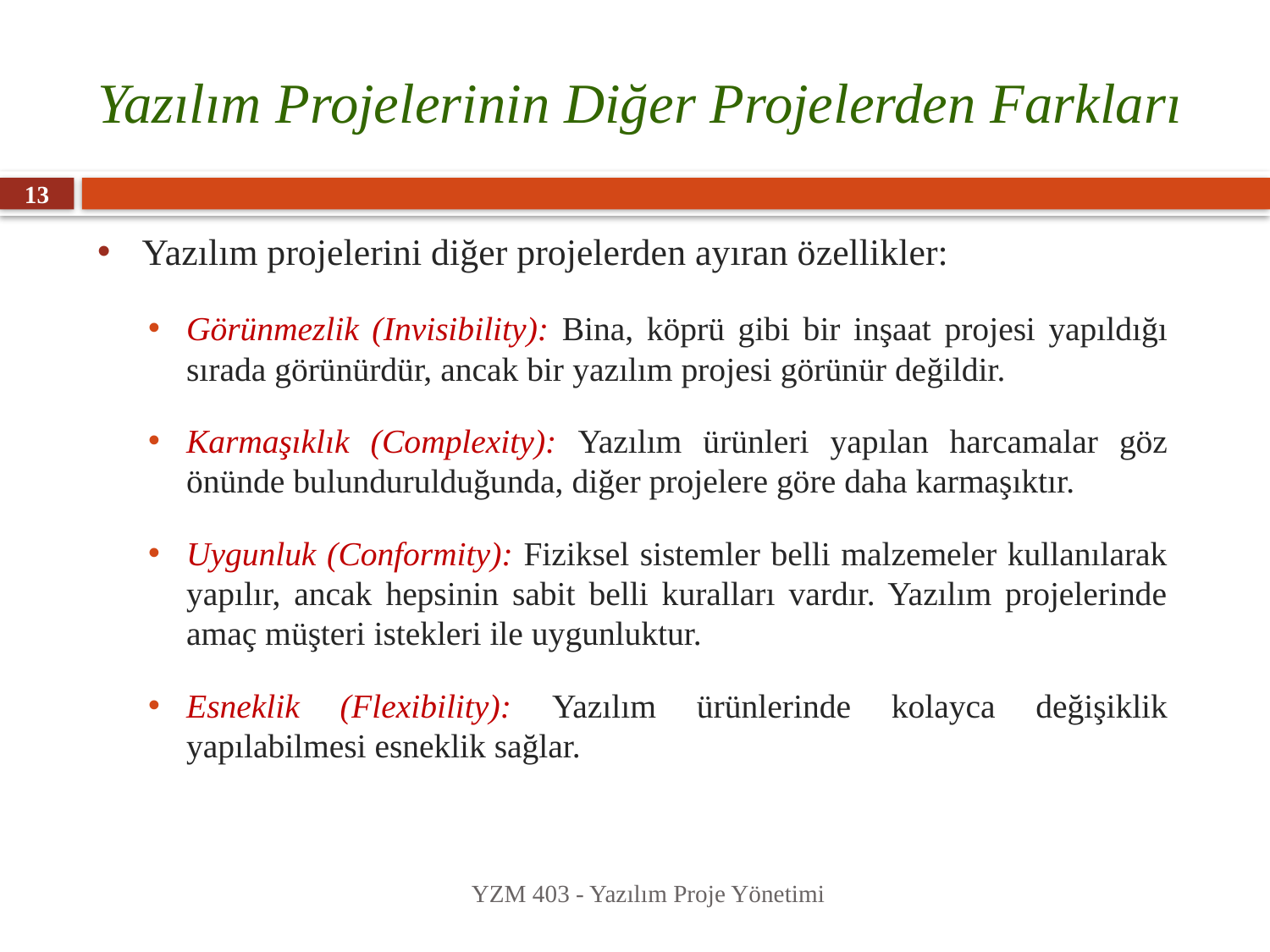

# Yazılım Projelerinin Diğer Projelerden Farkları
13
Yazılım projelerini diğer projelerden ayıran özellikler:

Görünmezlik (Invisibility): Bina, köprü gibi bir inşaat projesi yapıldığı sırada görünürdür, ancak bir yazılım projesi görünür değildir.

Karmaşıklık (Complexity): Yazılım ürünleri yapılan harcamalar göz önünde bulundurulduğunda, diğer projelere göre daha karmaşıktır.

Uygunluk (Conformity): Fiziksel sistemler belli malzemeler kullanılarak yapılır, ancak hepsinin sabit belli kuralları vardır. Yazılım projelerinde amaç müşteri istekleri ile uygunluktur.

Esneklik (Flexibility): Yazılım ürünlerinde kolayca değişiklik yapılabilmesi esneklik sağlar.
YZM 403 - Yazılım Proje Yönetimi